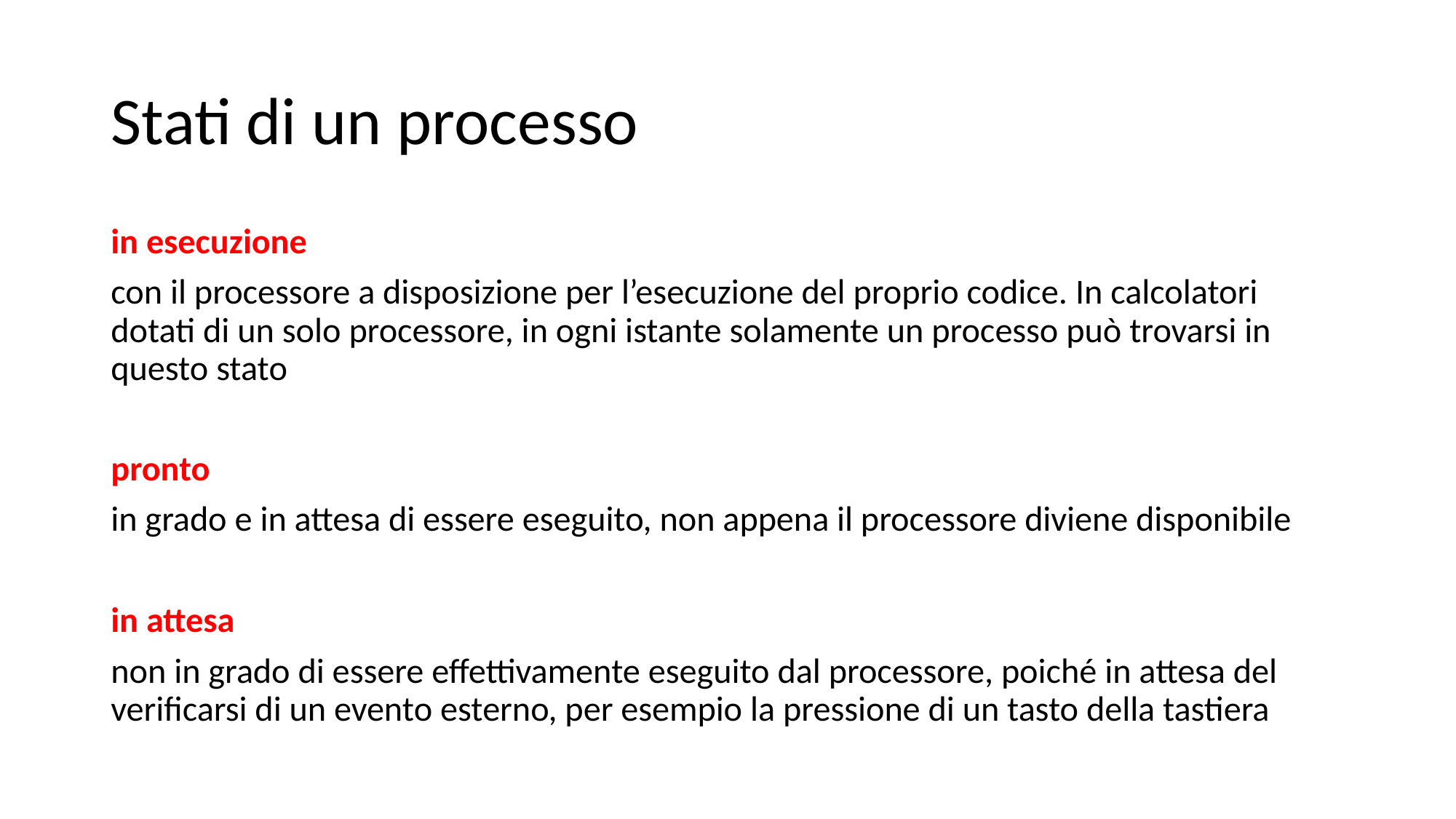

# Stati di un processo
in esecuzione
con il processore a disposizione per l’esecuzione del proprio codice. In calcolatori dotati di un solo processore, in ogni istante solamente un processo può trovarsi in questo stato

pronto
in grado e in attesa di essere eseguito, non appena il processore diviene disponibile

in attesa
non in grado di essere effettivamente eseguito dal processore, poiché in attesa del verificarsi di un evento esterno, per esempio la pressione di un tasto della tastiera